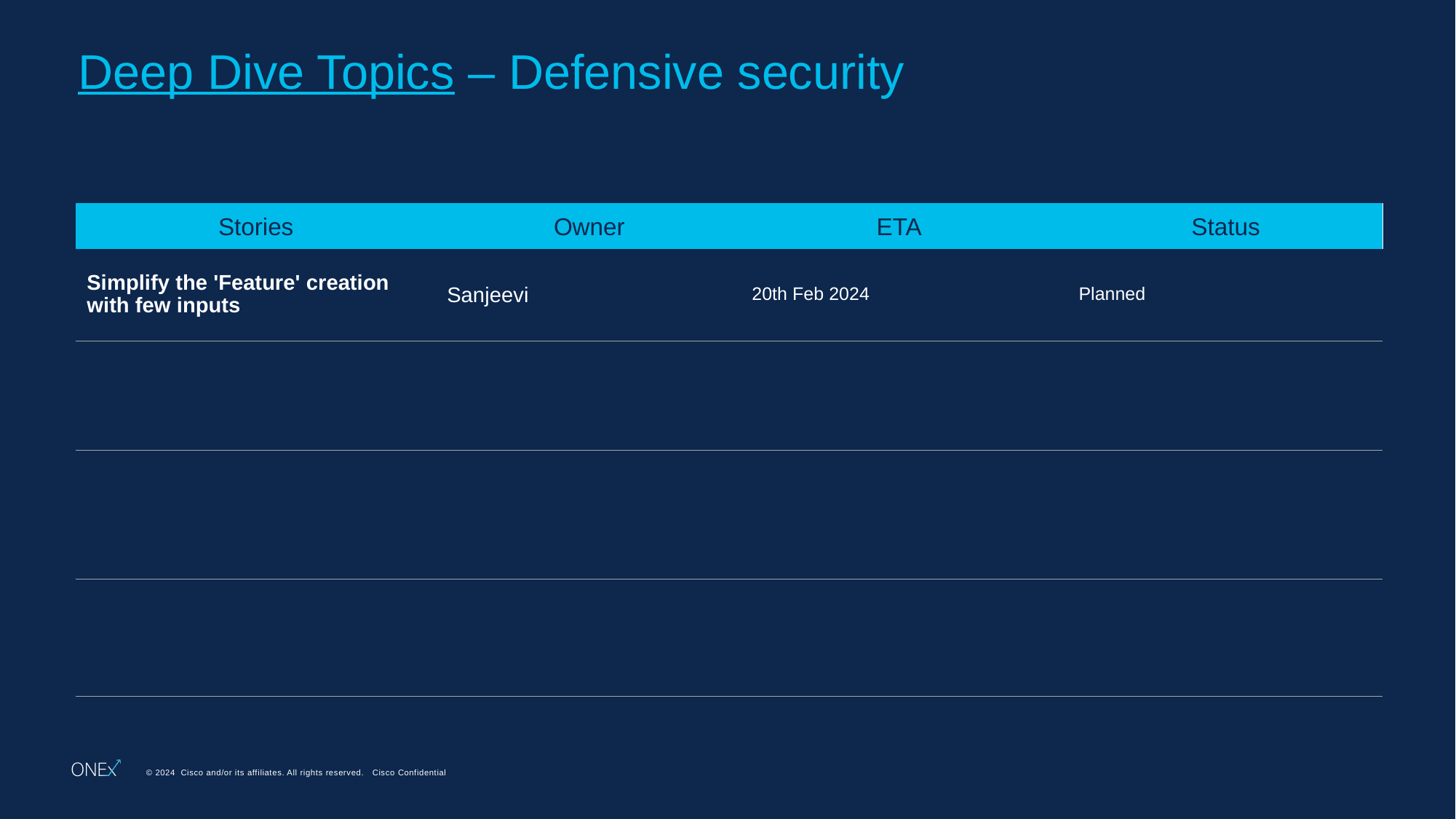

# Deep Dive Topics – Defensive security
| Stories | Owner | ETA | Status |
| --- | --- | --- | --- |
| Simplify the 'Feature' creation with few inputs | Sanjeevi | 20th Feb 2024 | Planned |
|  |  |  |  |
|  |  |  |  |
|  |  |  |  |